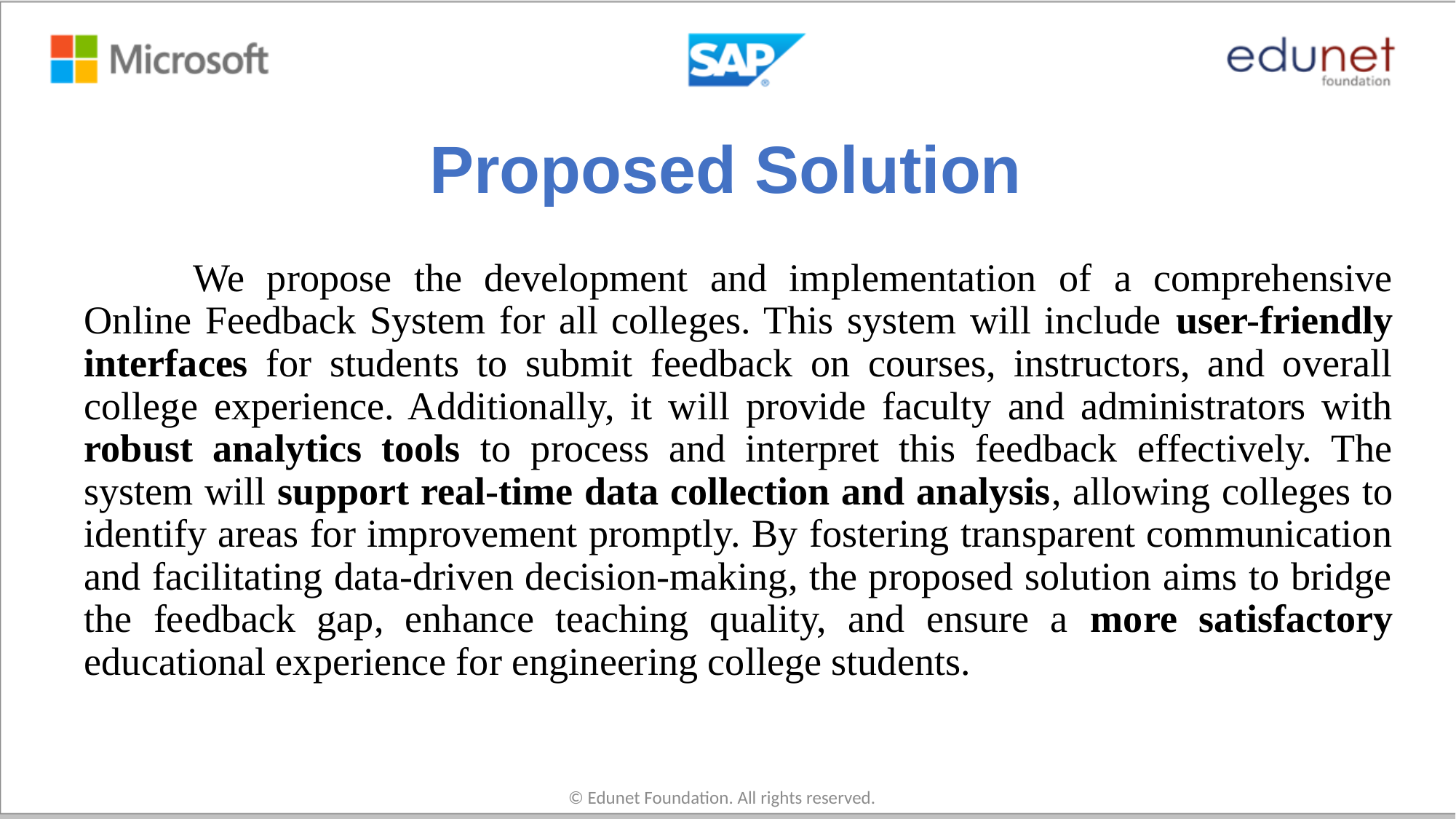

# Proposed Solution
	We propose the development and implementation of a comprehensive Online Feedback System for all colleges. This system will include user-friendly interfaces for students to submit feedback on courses, instructors, and overall college experience. Additionally, it will provide faculty and administrators with robust analytics tools to process and interpret this feedback effectively. The system will support real-time data collection and analysis, allowing colleges to identify areas for improvement promptly. By fostering transparent communication and facilitating data-driven decision-making, the proposed solution aims to bridge the feedback gap, enhance teaching quality, and ensure a more satisfactory educational experience for engineering college students.
© Edunet Foundation. All rights reserved.